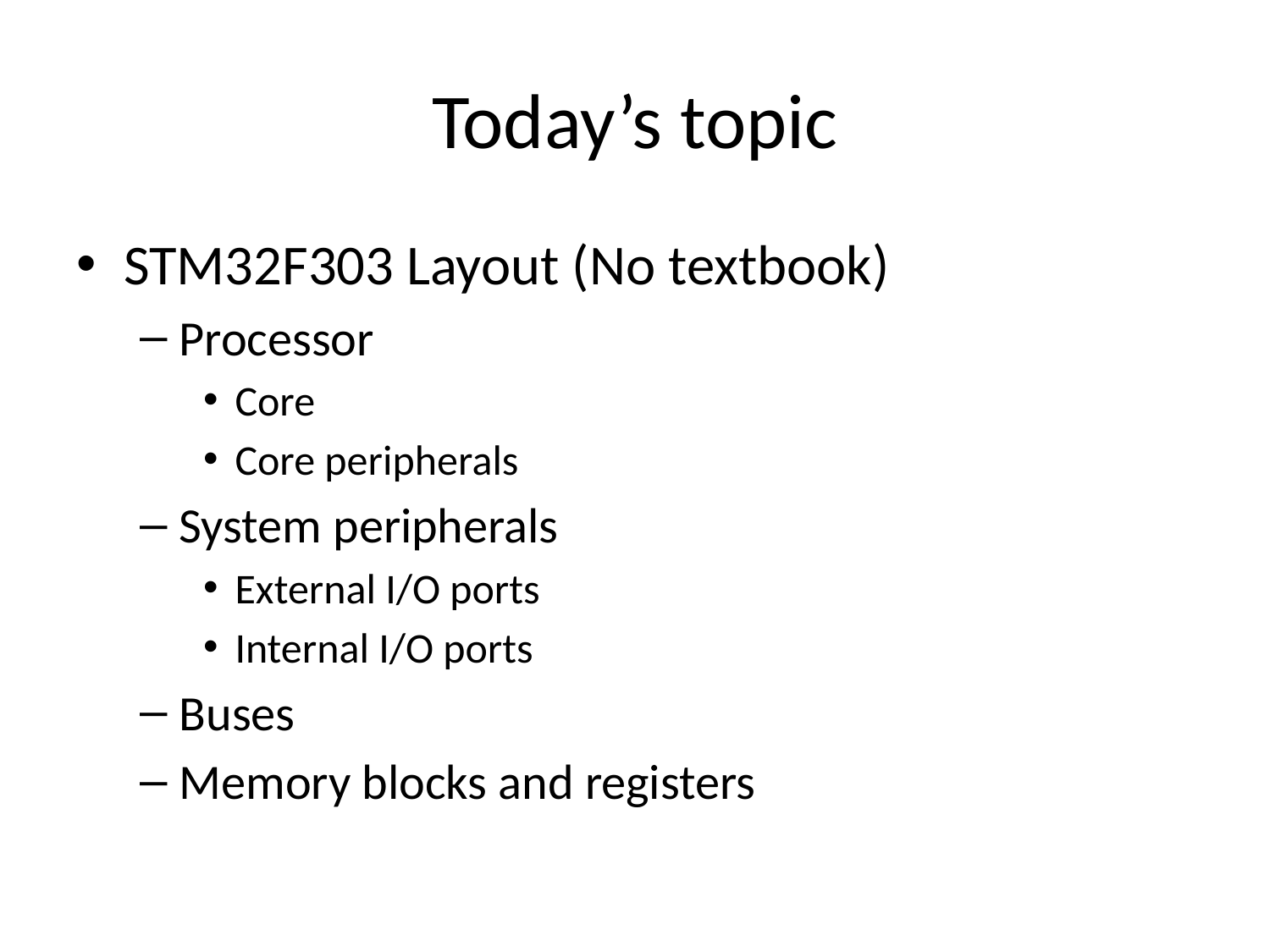

# Today’s topic
STM32F303 Layout (No textbook)
Processor
Core
Core peripherals
System peripherals
External I/O ports
Internal I/O ports
Buses
Memory blocks and registers